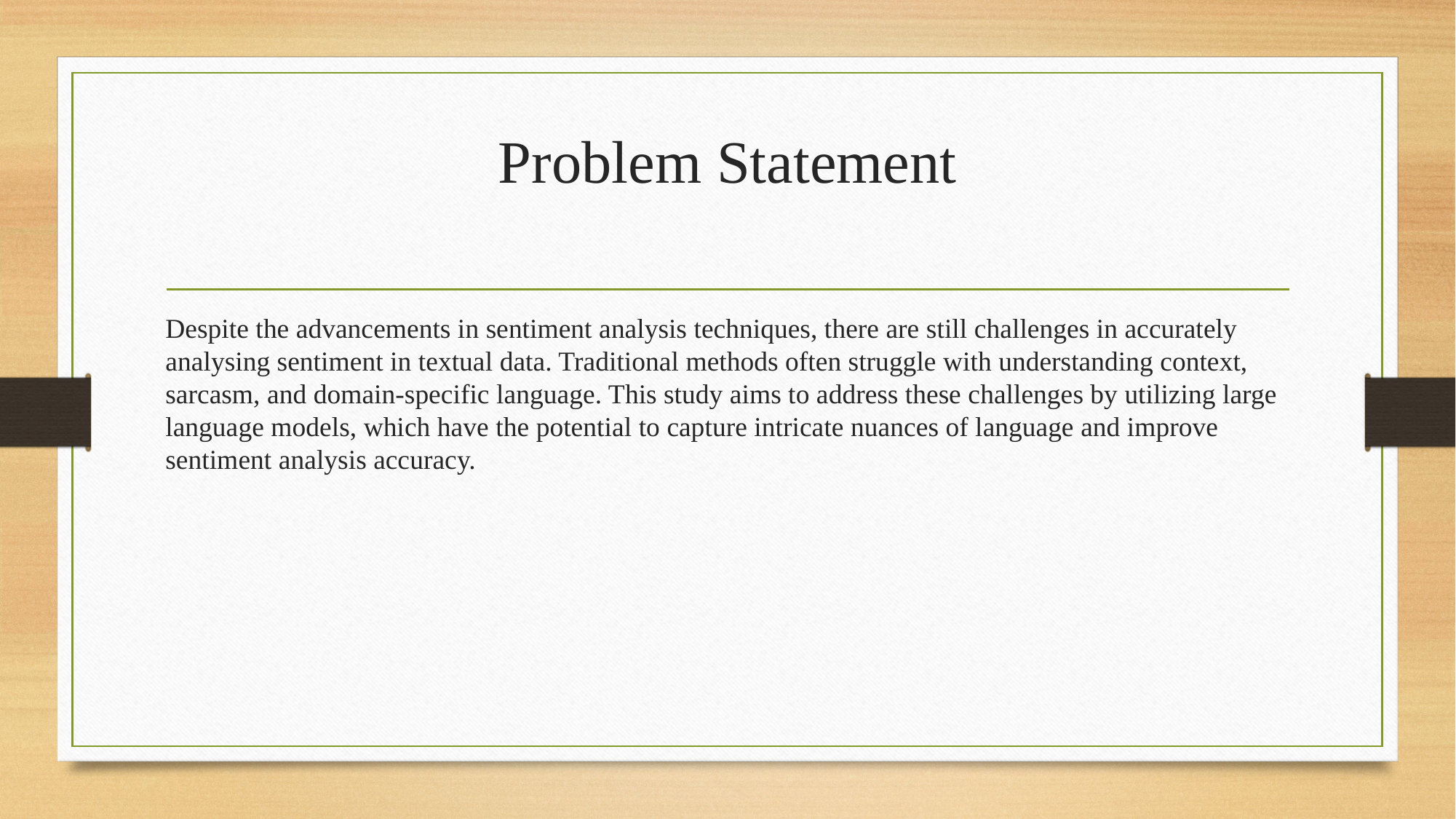

# Problem Statement
Despite the advancements in sentiment analysis techniques, there are still challenges in accurately analysing sentiment in textual data. Traditional methods often struggle with understanding context, sarcasm, and domain-specific language. This study aims to address these challenges by utilizing large language models, which have the potential to capture intricate nuances of language and improve sentiment analysis accuracy.